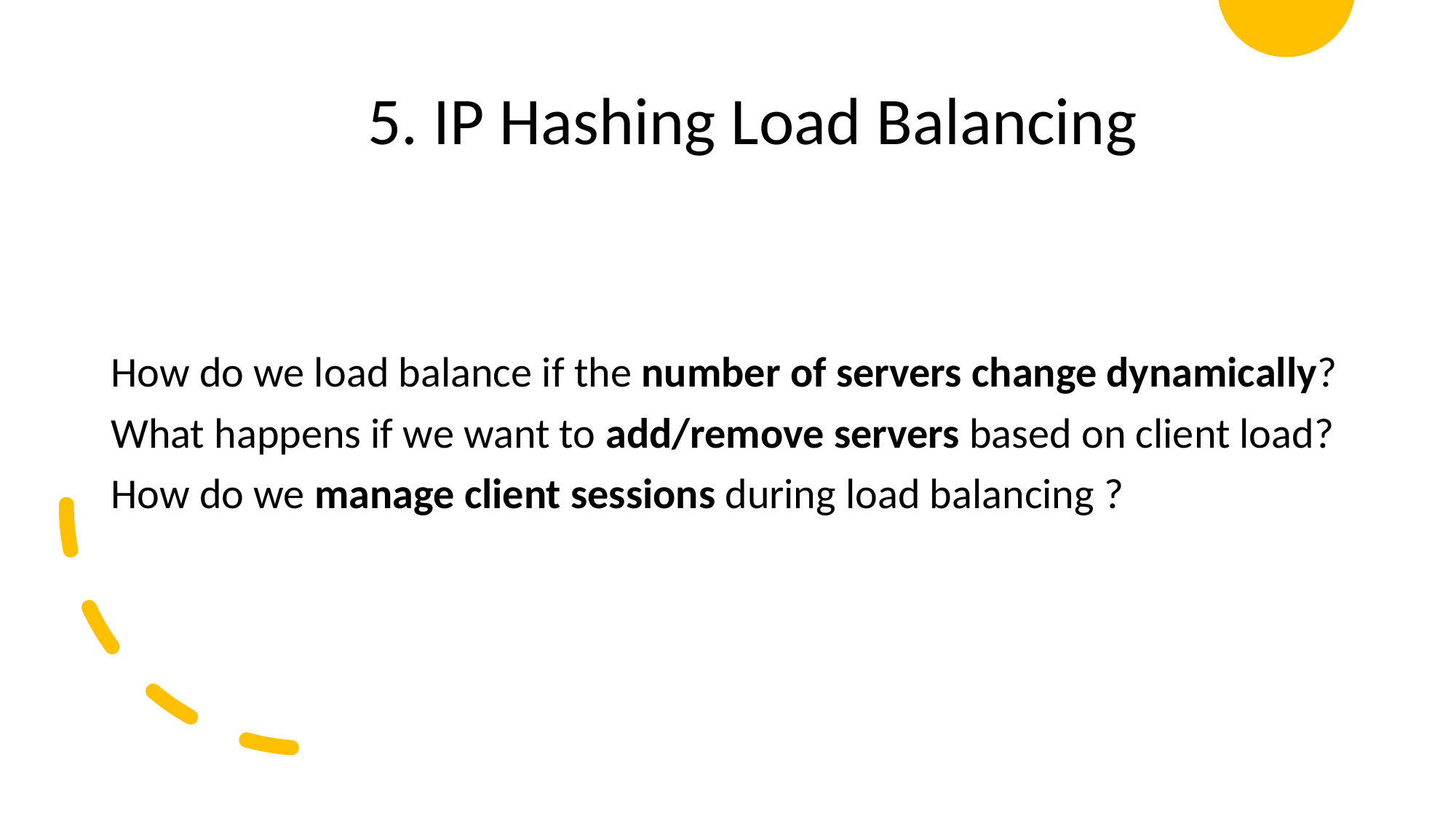

# 5. IP Hashing Load Balancing

How do we load balance if the number of servers change dynamically?
What happens if we want to add/remove servers based on client load?
How do we manage client sessions during load balancing ?